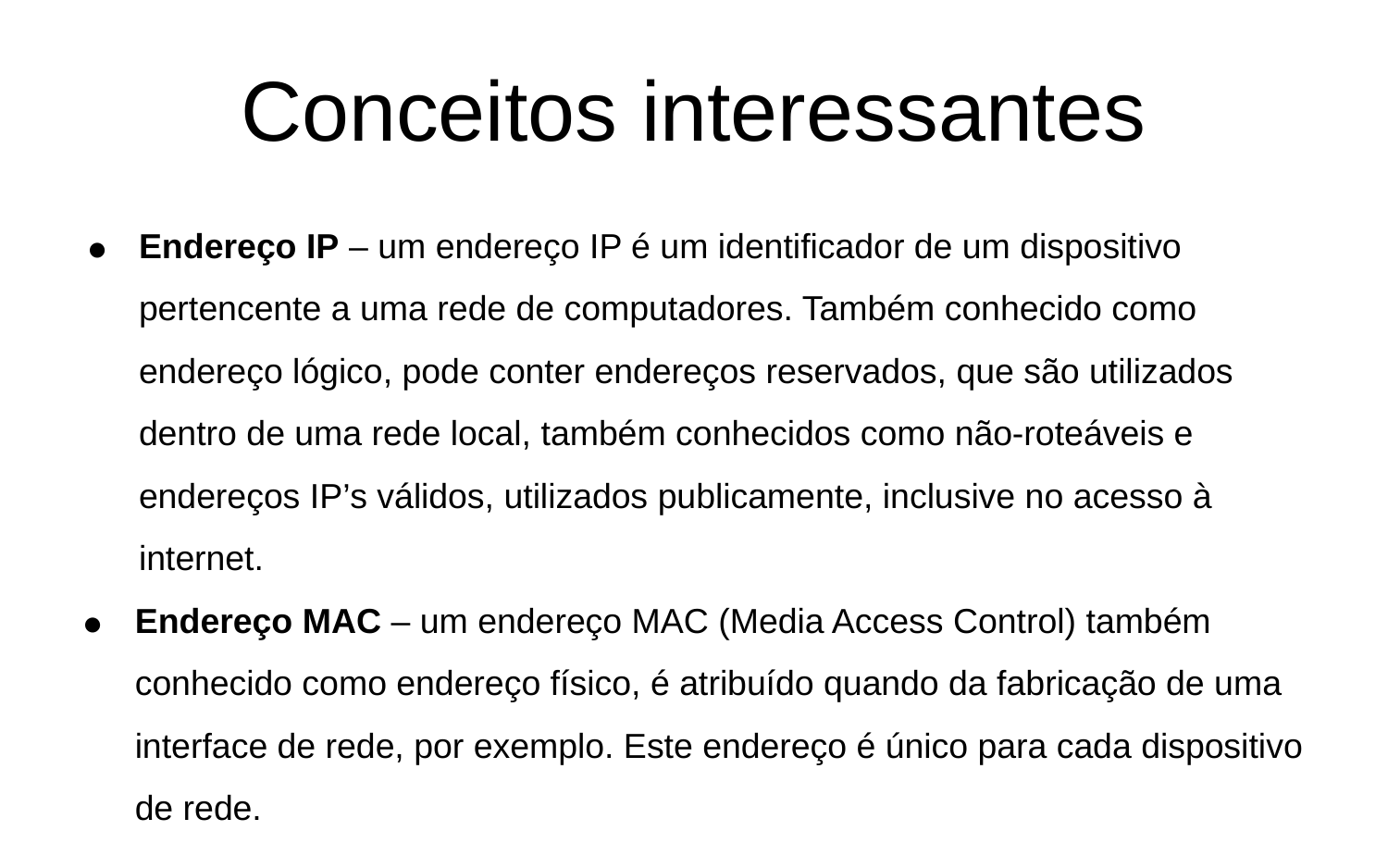

Conceitos interessantes
Endereço IP – um endereço IP é um identificador de um dispositivo pertencente a uma rede de computadores. Também conhecido como endereço lógico, pode conter endereços reservados, que são utilizados dentro de uma rede local, também conhecidos como não-roteáveis e endereços IP’s válidos, utilizados publicamente, inclusive no acesso à internet.
Endereço MAC – um endereço MAC (Media Access Control) também conhecido como endereço físico, é atribuído quando da fabricação de uma interface de rede, por exemplo. Este endereço é único para cada dispositivo de rede.